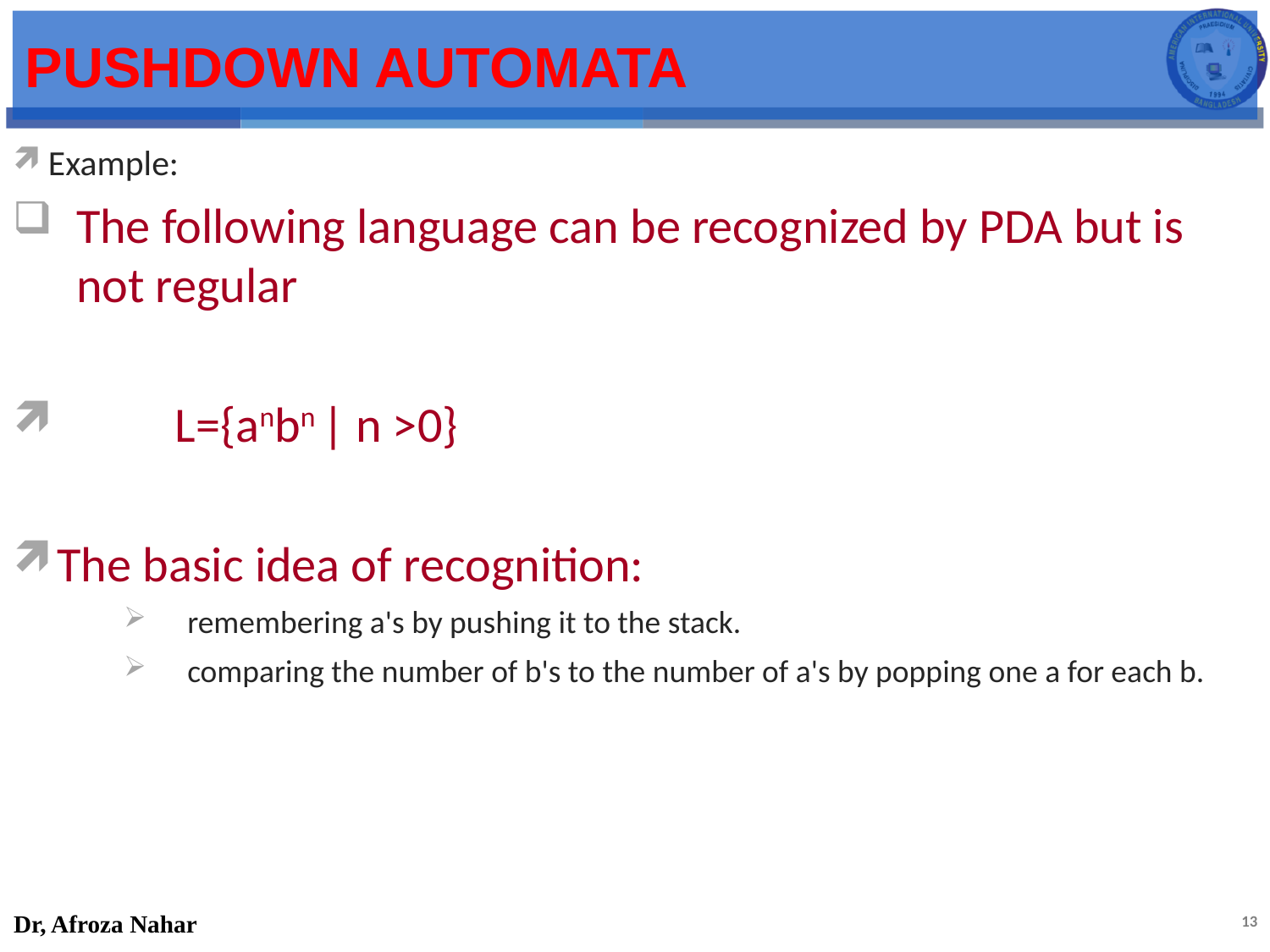

3/24/2024
13
# Pushdown Automata
Example:
The following language can be recognized by PDA but is not regular

	L={anbn | n >0}

The basic idea of recognition:
remembering a's by pushing it to the stack.
comparing the number of b's to the number of a's by popping one a for each b.
Dr, Afroza Nahar